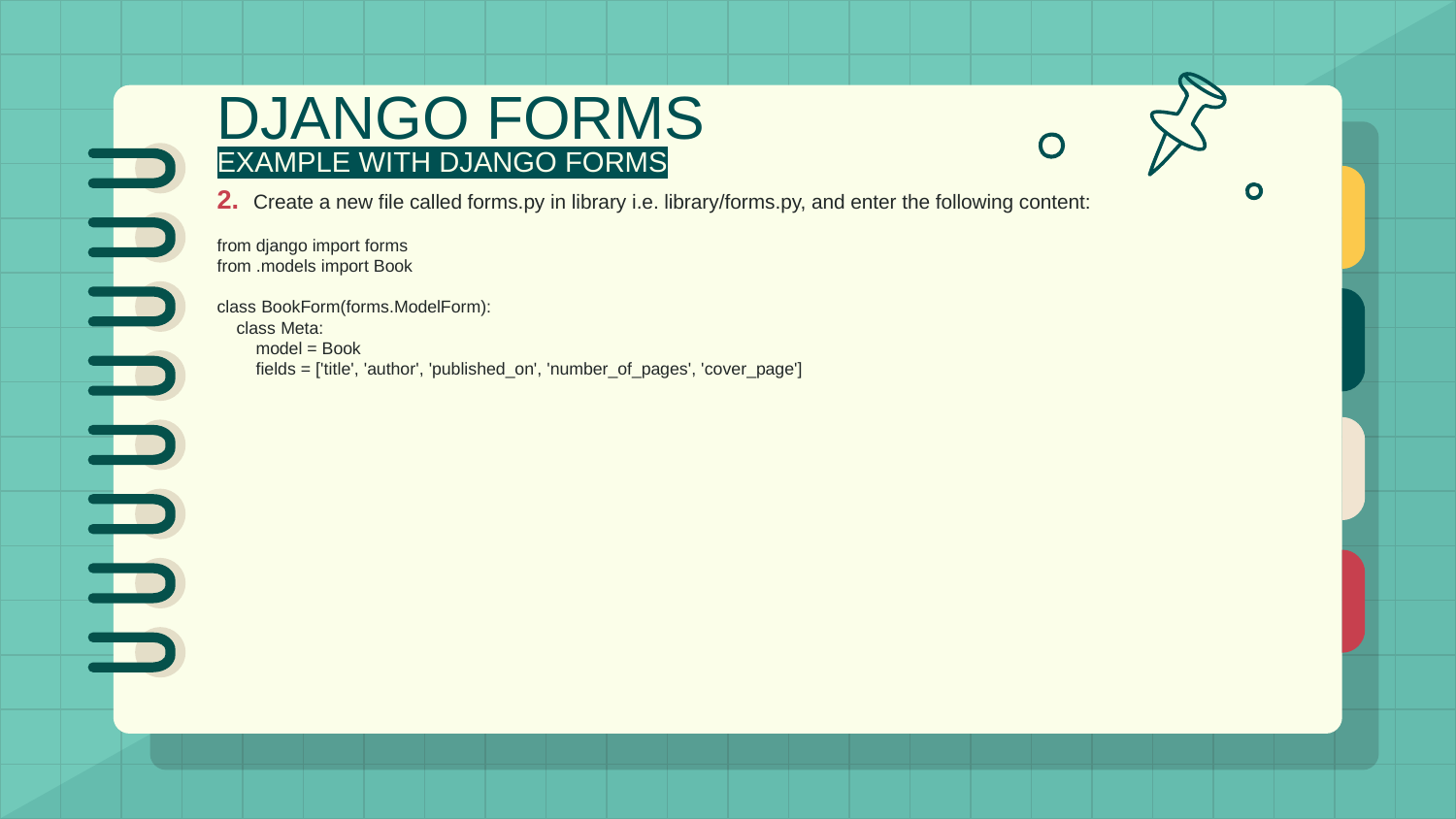

# DJANGO FORMS

EXAMPLE WITH DJANGO FORMS

2.  Create a new file called forms.py in library i.e. library/forms.py, and enter the following content:
from django import forms
from .models import Book

class BookForm(forms.ModelForm):
    class Meta:
        model = Book
        fields = ['title', 'author', 'published_on', 'number_of_pages', 'cover_page']